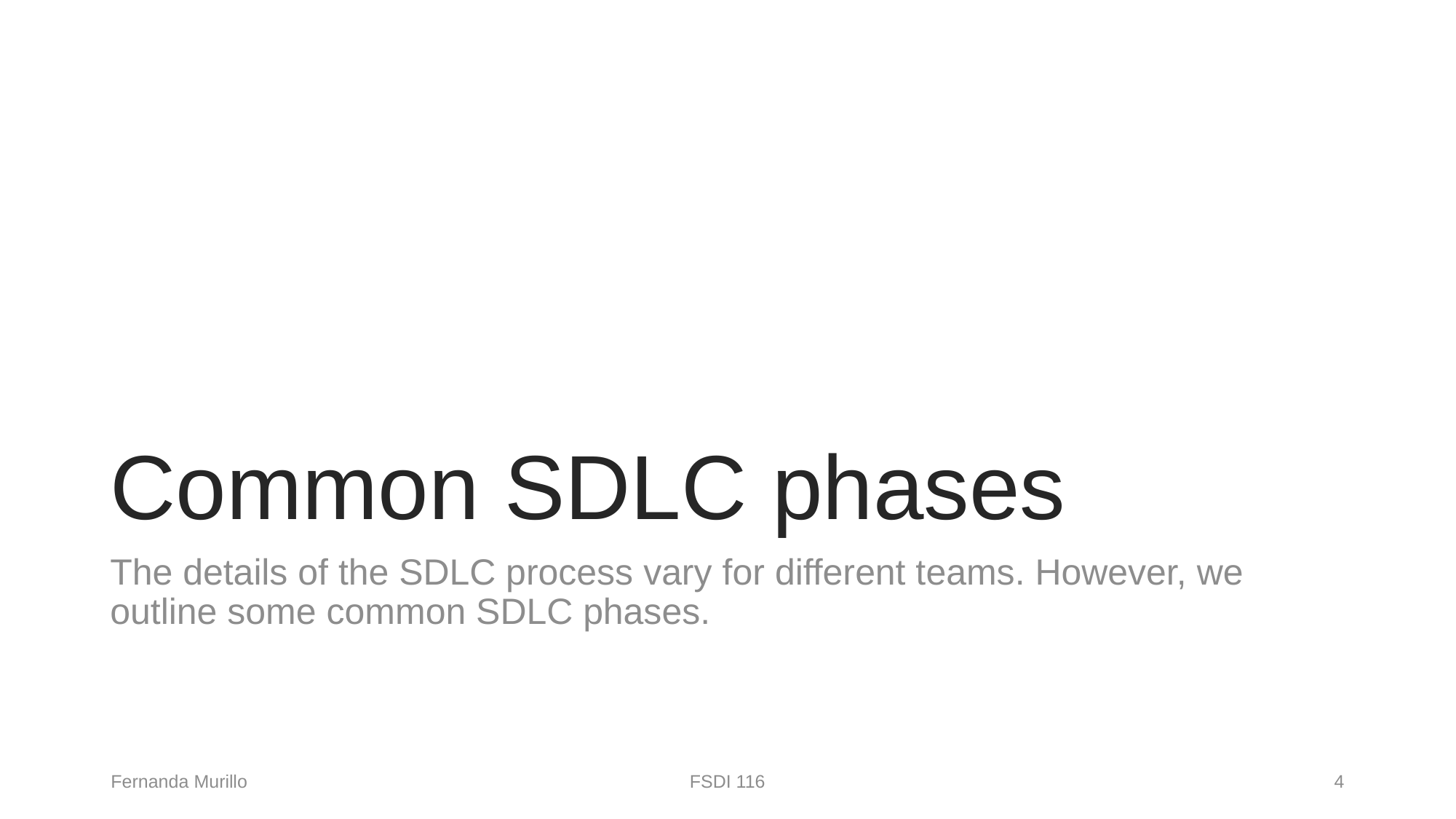

# Common SDLC phases
The details of the SDLC process vary for different teams. However, we outline some common SDLC phases.
Fernanda Murillo
FSDI 116
4